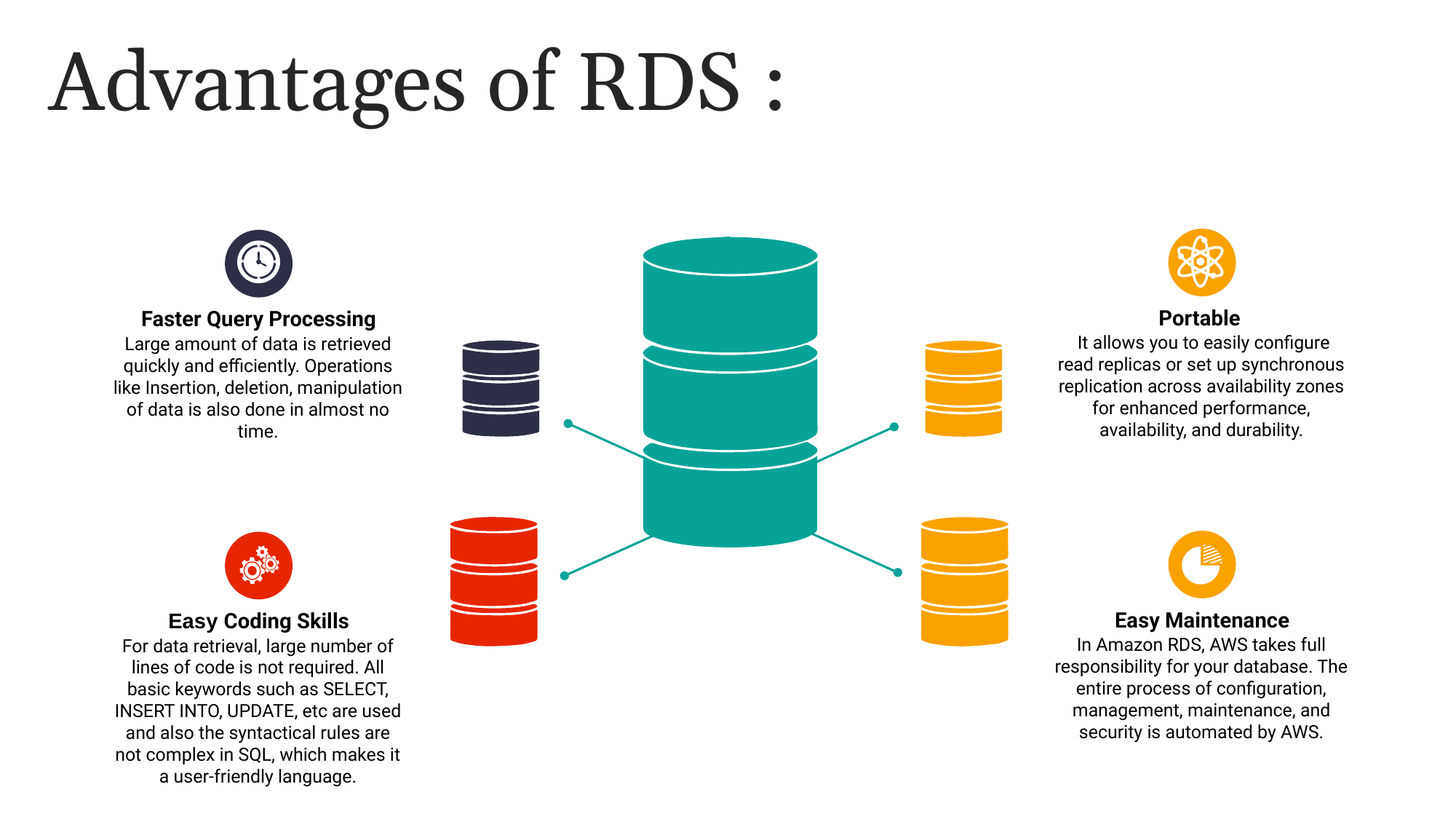

Advantages of RDS :

Portable
 It allows you to easily configure read replicas or set up synchronous replication across availability zones for enhanced performance, availability, and durability.
Faster Query Processing
Large amount of data is retrieved quickly and efficiently. Operations like Insertion, deletion, manipulation of data is also done in almost no time.

Easy Maintenance
In Amazon RDS, AWS takes full responsibility for your database. The entire process of configuration, management, maintenance, and security is automated by AWS.
Easy Coding Skills
For data retrieval, large number of lines of code is not required. All basic keywords such as SELECT, INSERT INTO, UPDATE, etc are used and also the syntactical rules are not complex in SQL, which makes it a user-friendly language.